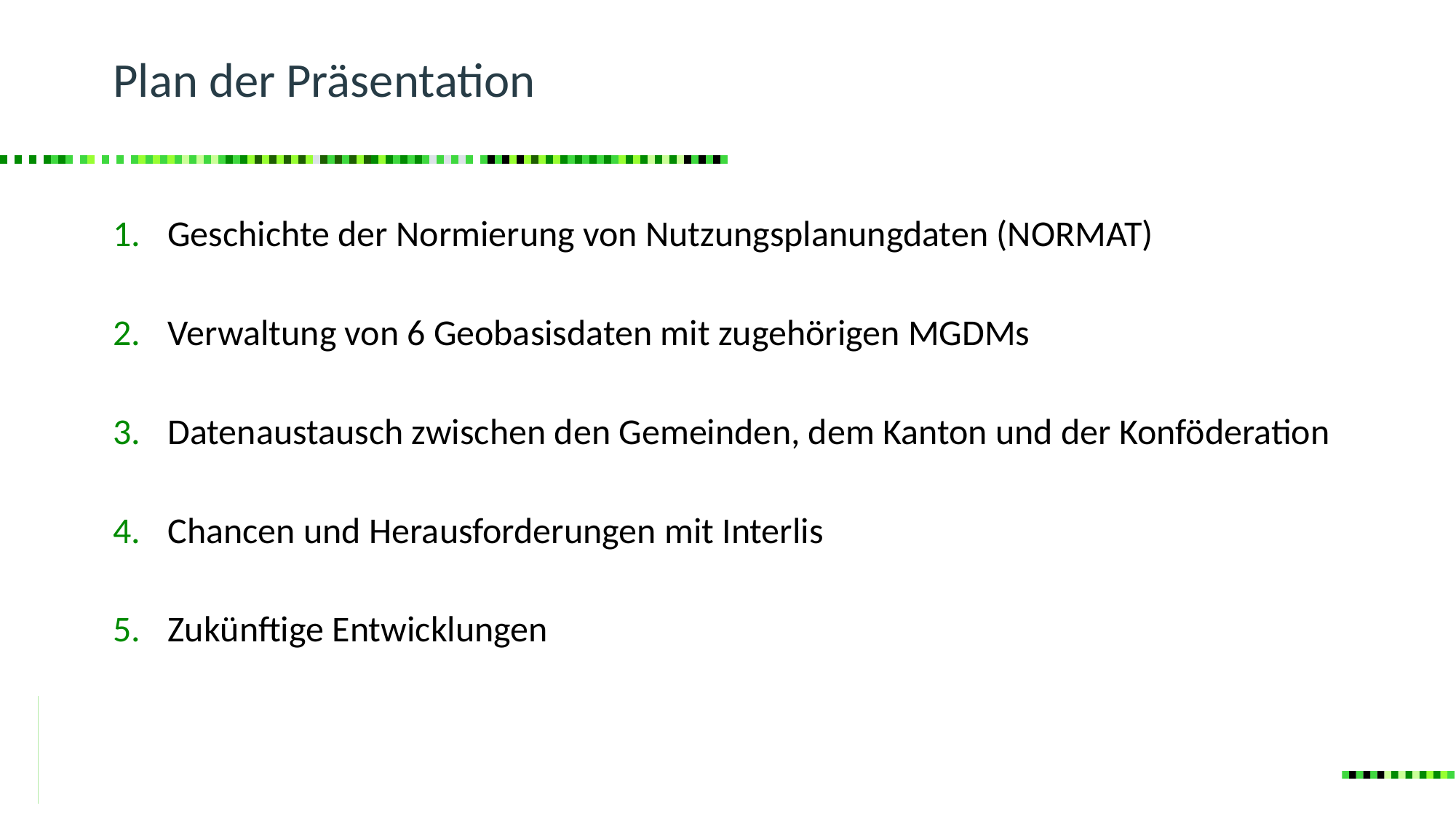

# Plan der Präsentation
Geschichte der Normierung von Nutzungsplanungdaten (NORMAT)
Verwaltung von 6 Geobasisdaten mit zugehörigen MGDMs
Datenaustausch zwischen den Gemeinden, dem Kanton und der Konföderation
Chancen und Herausforderungen mit Interlis
Zukünftige Entwicklungen